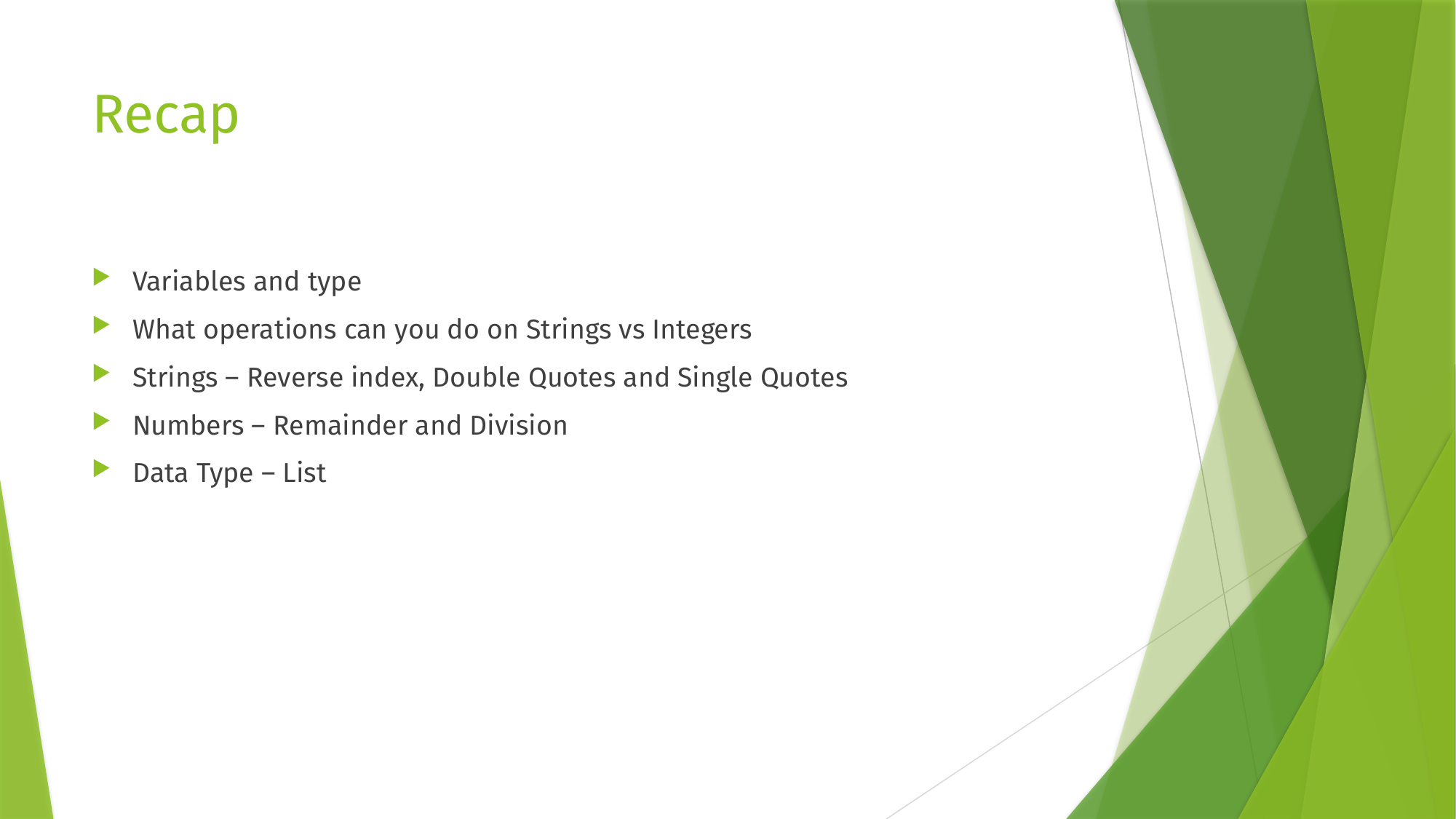

# Recap
Variables and type
What operations can you do on Strings vs Integers
Strings – Reverse index, Double Quotes and Single Quotes
Numbers – Remainder and Division
Data Type – List